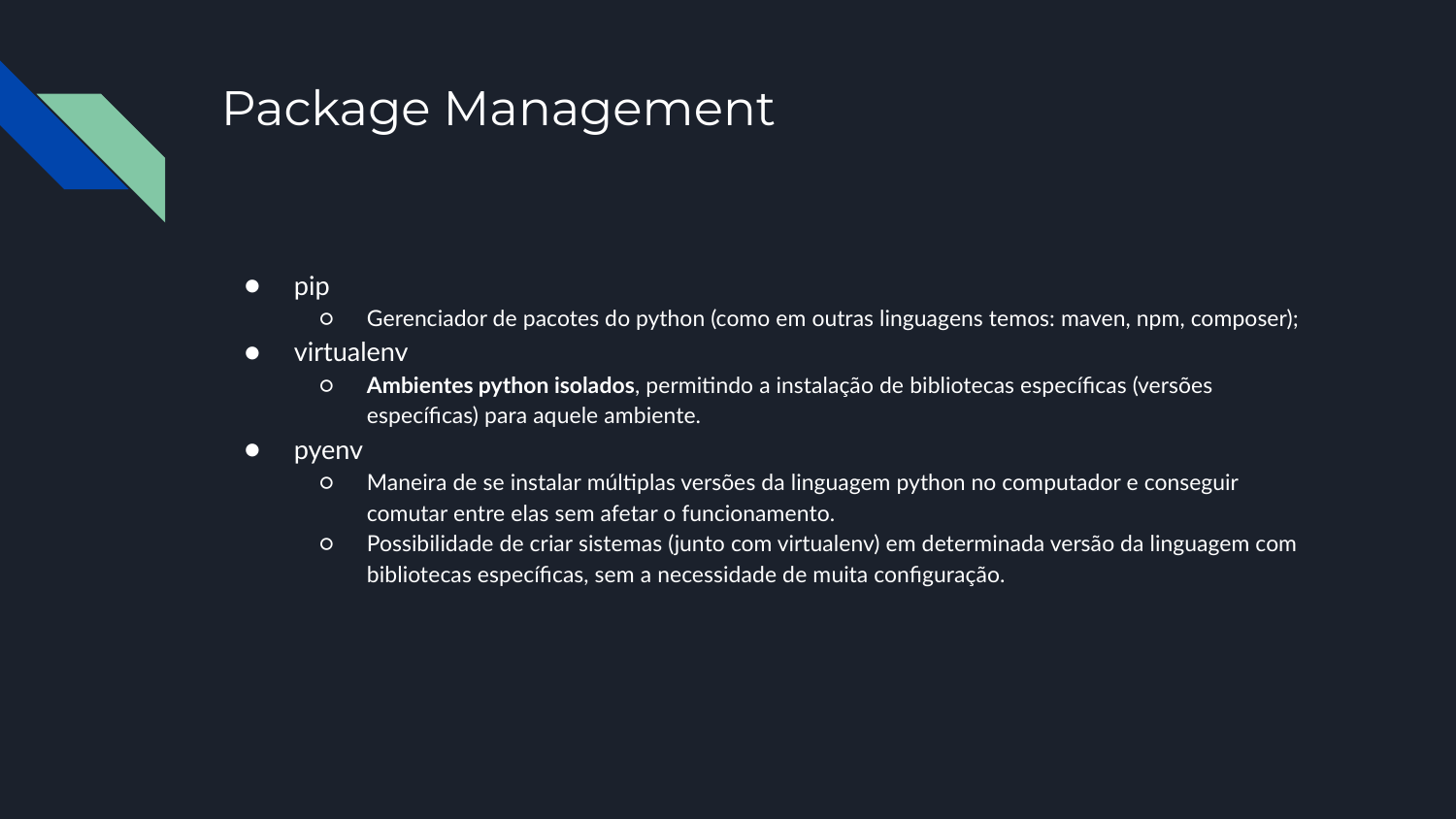

# Package Management
pip
Gerenciador de pacotes do python (como em outras linguagens temos: maven, npm, composer);
virtualenv
Ambientes python isolados, permitindo a instalação de bibliotecas específicas (versões específicas) para aquele ambiente.
pyenv
Maneira de se instalar múltiplas versões da linguagem python no computador e conseguir comutar entre elas sem afetar o funcionamento.
Possibilidade de criar sistemas (junto com virtualenv) em determinada versão da linguagem com bibliotecas específicas, sem a necessidade de muita configuração.